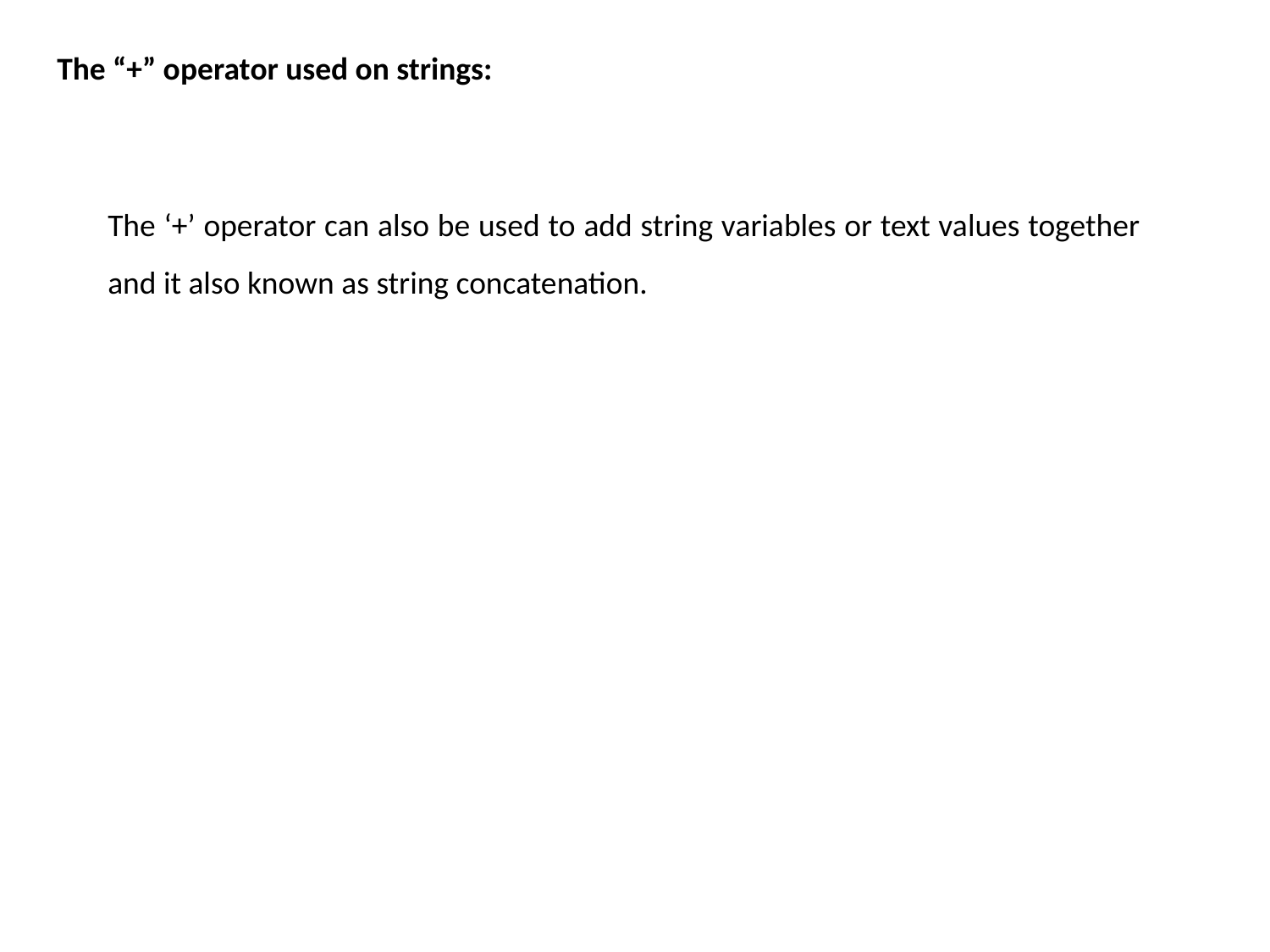

The “+” operator used on strings:
The ‘+’ operator can also be used to add string variables or text values together and it also known as string concatenation.